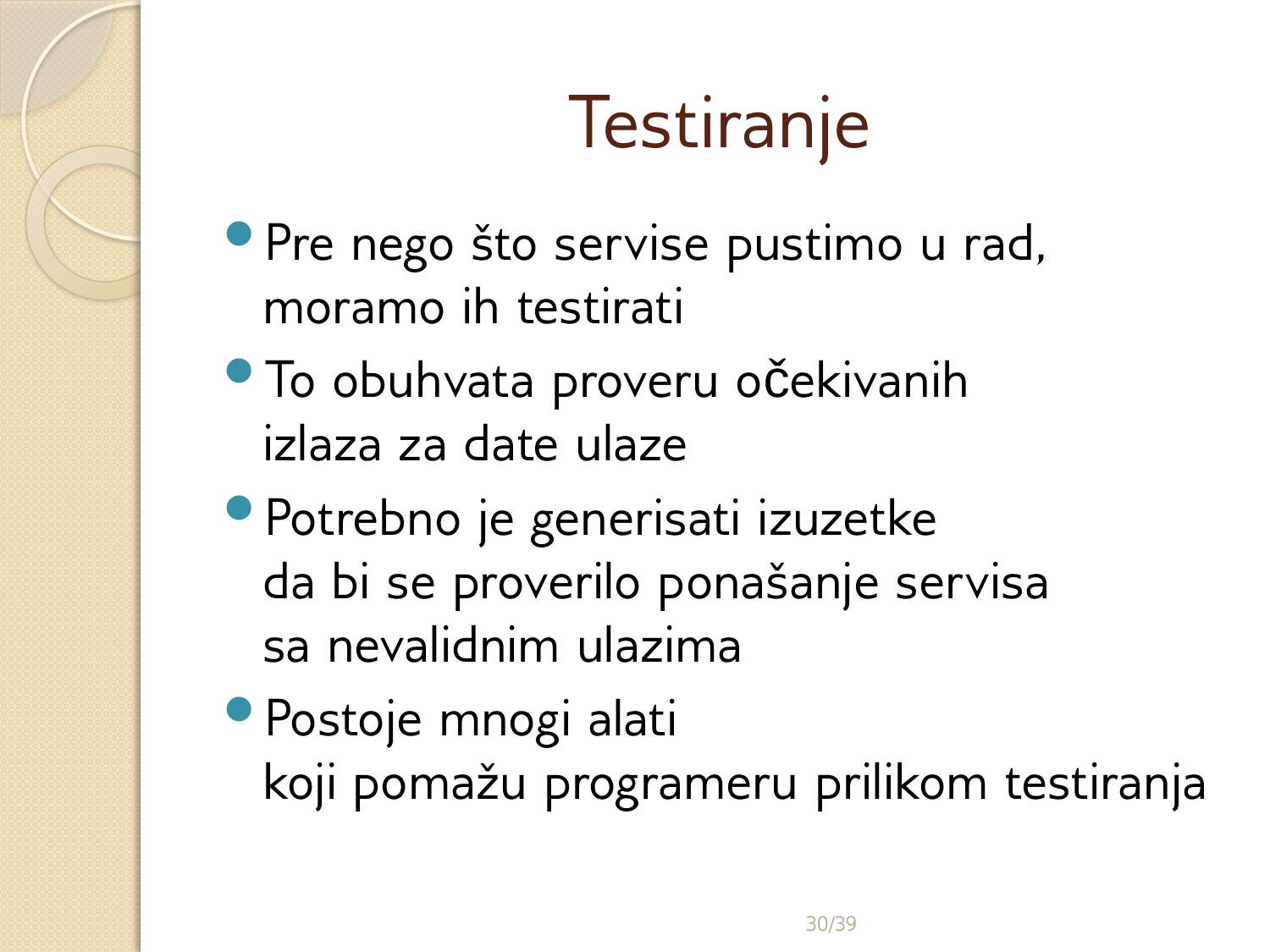

# Testiranje
Pre nego što servise pustimo u rad, moramo ih testirati
To obuhvata proveru očekivanih
izlaza za date ulaze
Potrebno je generisati izuzetke
da bi se proverilo ponašanje servisa
sa nevalidnim ulazima
Postoje mnogi alati
koji pomažu programeru prilikom testiranja

30/39